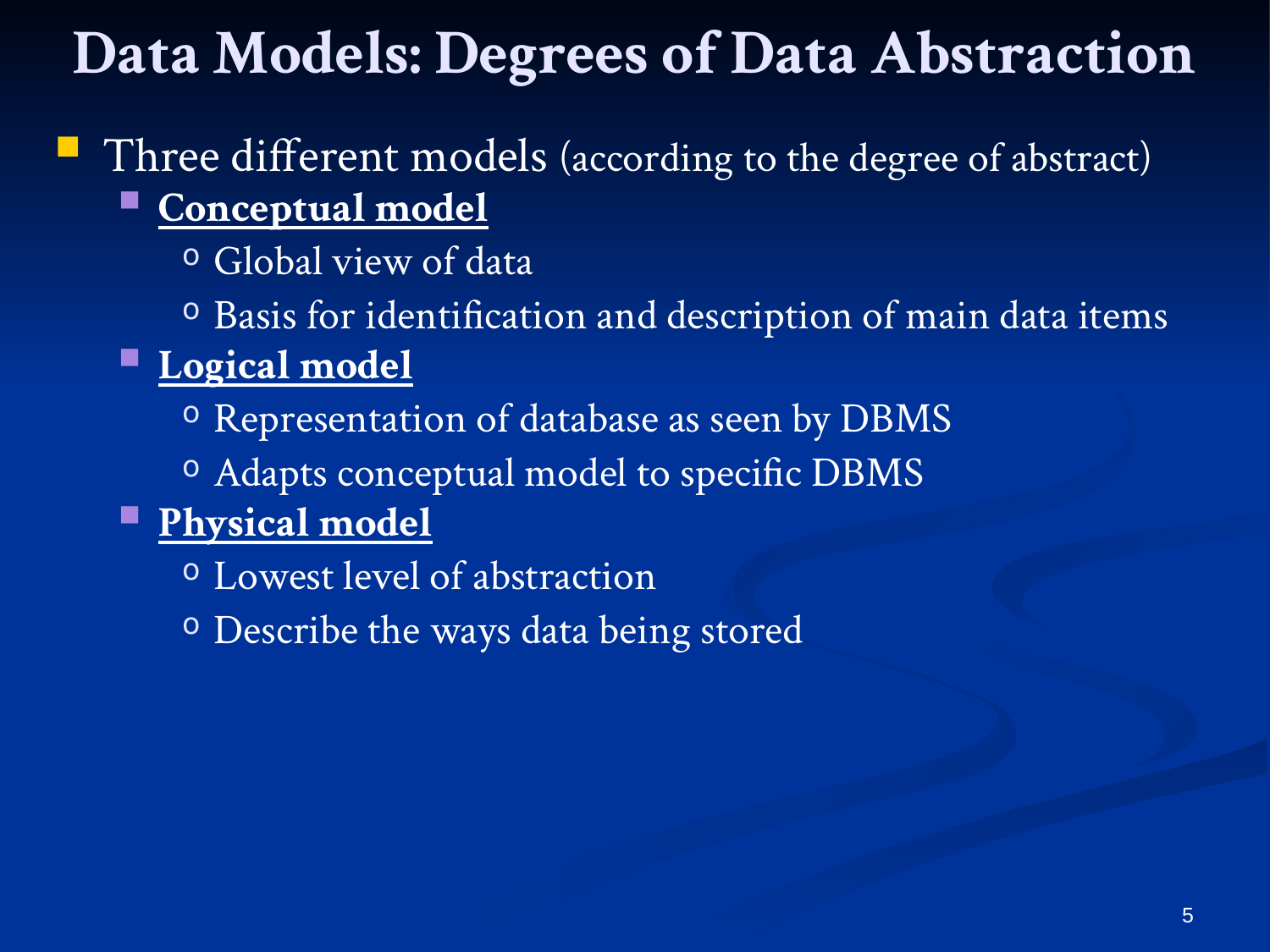

# Data Models: Degrees of Data Abstraction
Three different models (according to the degree of abstract)
Conceptual model
Global view of data
Basis for identification and description of main data items
Logical model
Representation of database as seen by DBMS
Adapts conceptual model to specific DBMS
Physical model
Lowest level of abstraction
Describe the ways data being stored

5